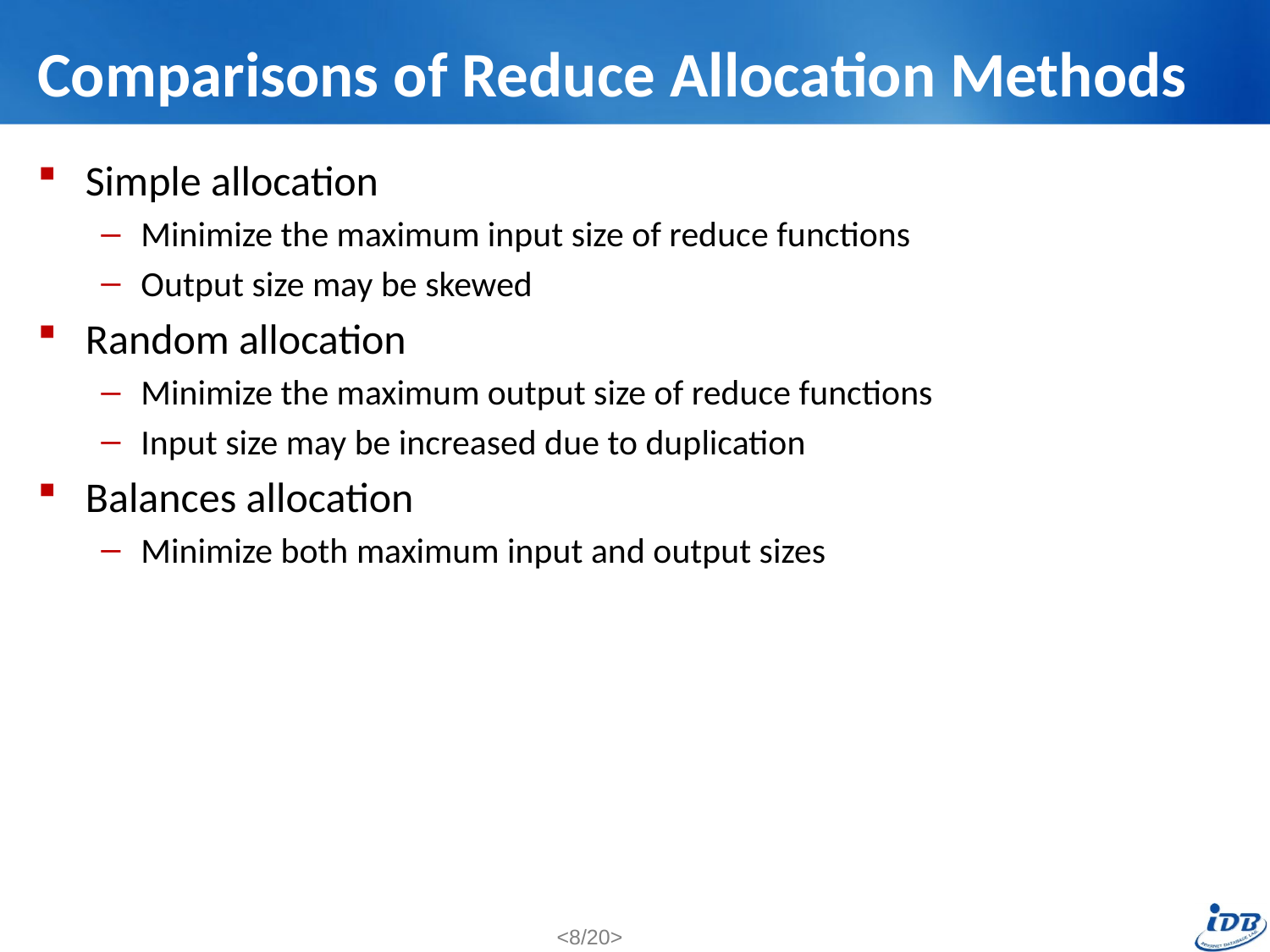

# Comparisons of Reduce Allocation Methods
Simple allocation
Minimize the maximum input size of reduce functions
Output size may be skewed
Random allocation
Minimize the maximum output size of reduce functions
Input size may be increased due to duplication
Balances allocation
Minimize both maximum input and output sizes